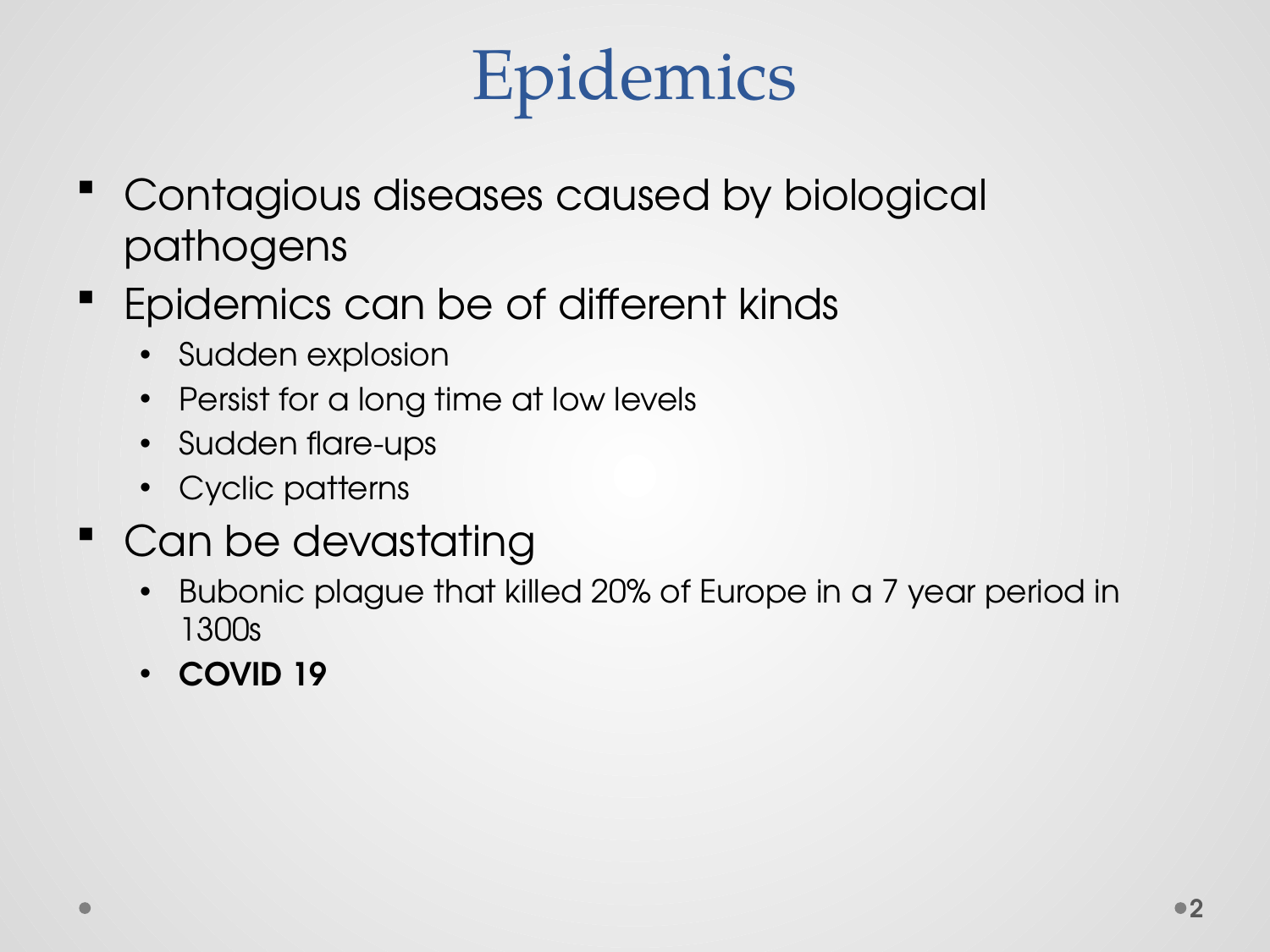

# Epidemics
Contagious diseases caused by biological pathogens
Epidemics can be of different kinds
Sudden explosion
Persist for a long time at low levels
Sudden flare-ups
Cyclic patterns
Can be devastating
Bubonic plague that killed 20% of Europe in a 7 year period in 1300s
COVID 19

2